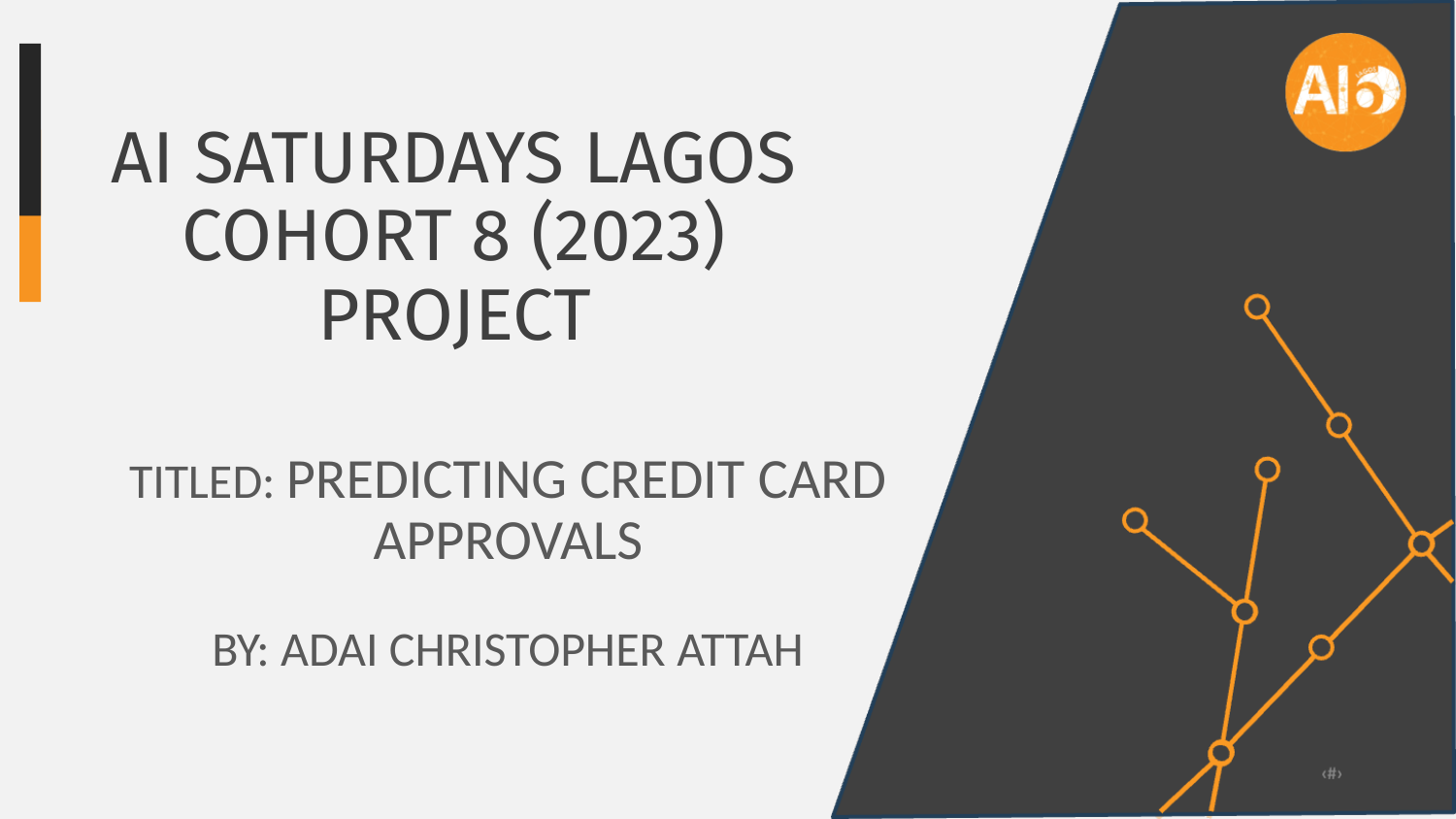

# AI SATURDAYS LAGOS COHORT 8 (2023) PROJECT
TITLED: PREDICTING CREDIT CARD APPROVALS

BY: ADAI CHRISTOPHER ATTAH